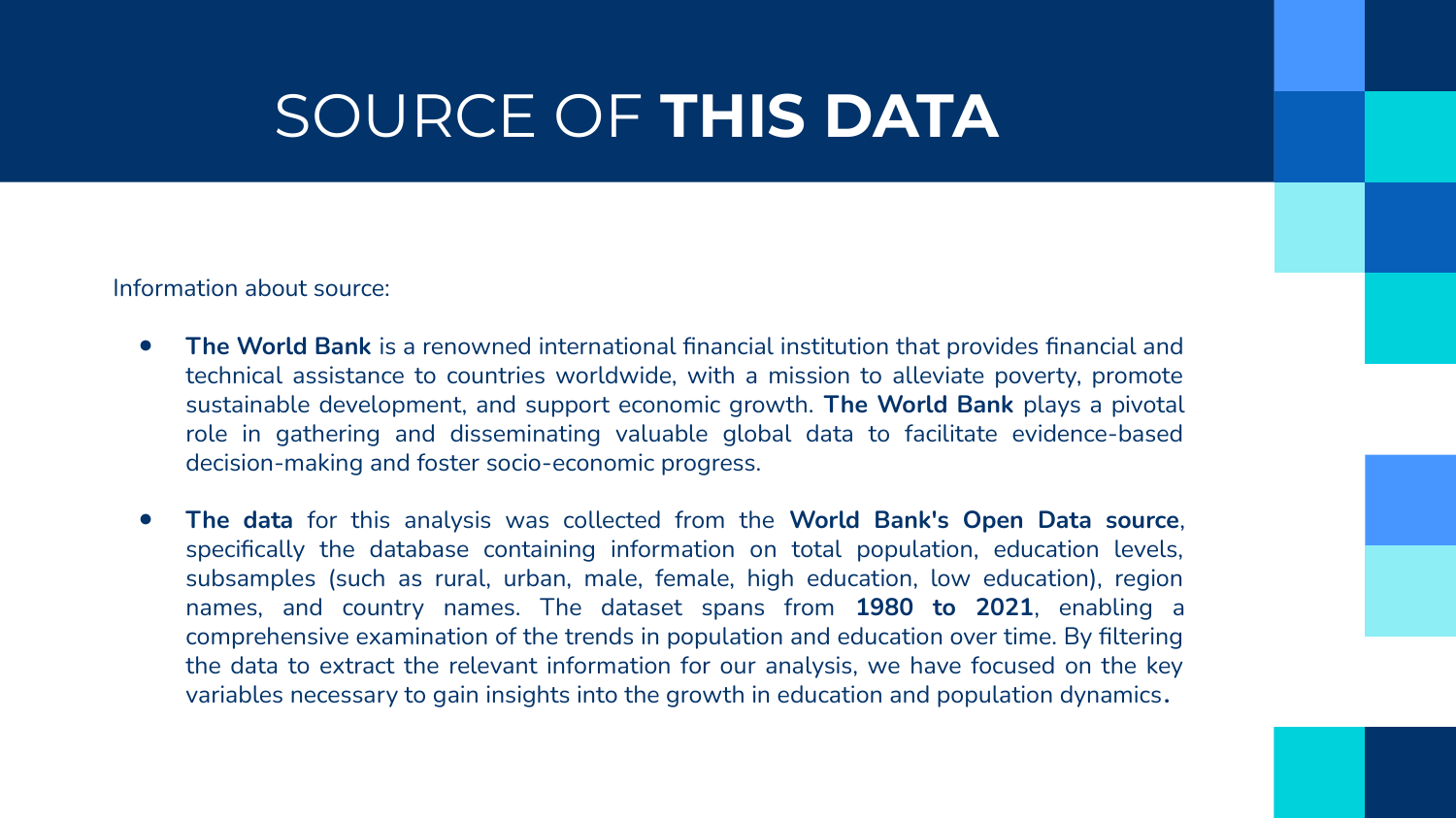

# SOURCE OF THIS DATA
Information about source:

The World Bank is a renowned international financial institution that provides financial and technical assistance to countries worldwide, with a mission to alleviate poverty, promote sustainable development, and support economic growth. The World Bank plays a pivotal role in gathering and disseminating valuable global data to facilitate evidence-based decision-making and foster socio-economic progress.

The data for this analysis was collected from the World Bank's Open Data source, specifically the database containing information on total population, education levels, subsamples (such as rural, urban, male, female, high education, low education), region names, and country names. The dataset spans from 1980 to 2021, enabling a comprehensive examination of the trends in population and education over time. By filtering the data to extract the relevant information for our analysis, we have focused on the key variables necessary to gain insights into the growth in education and population dynamics.